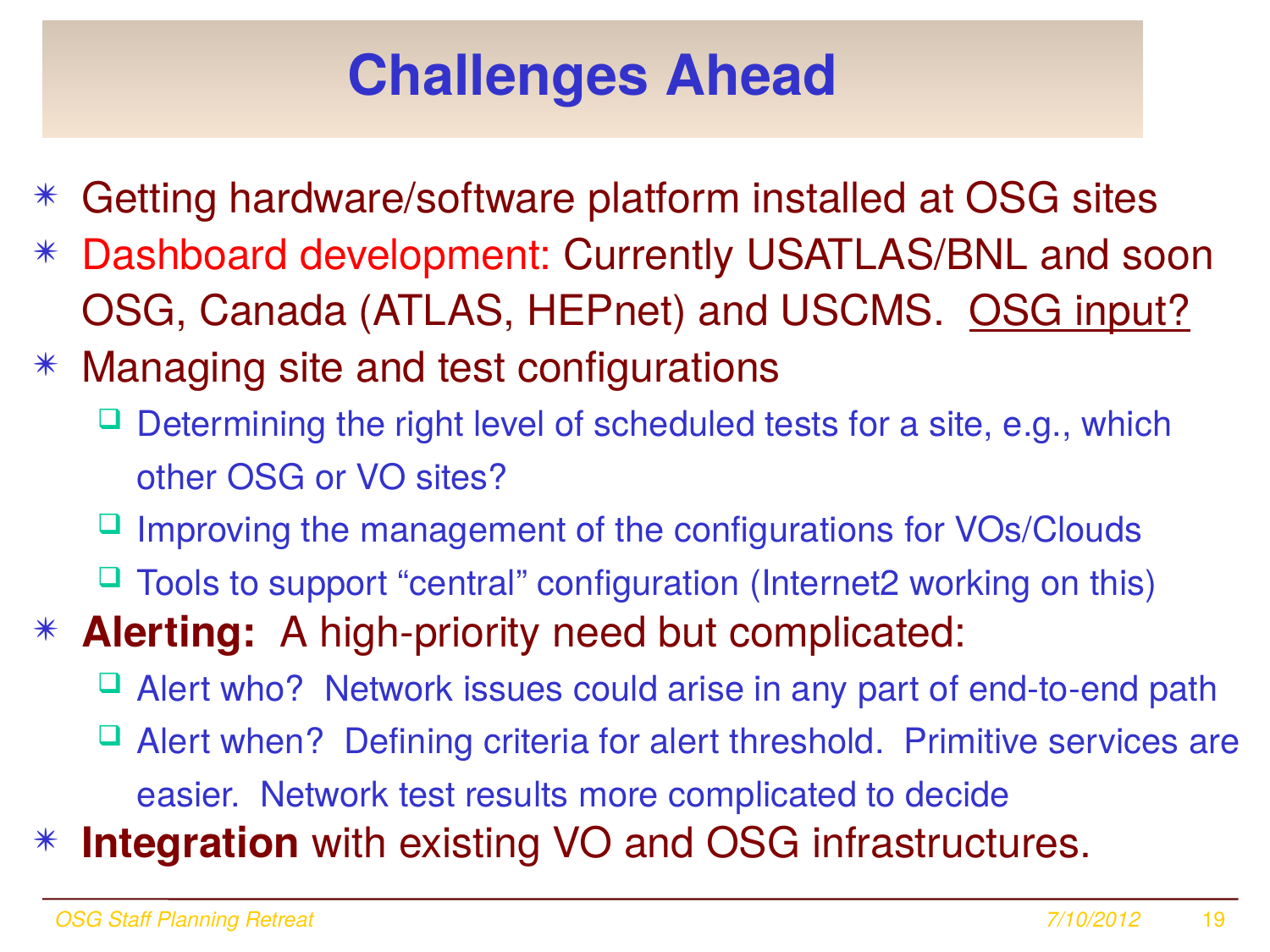

# Challenges Ahead
Getting hardware/software platform installed at OSG sites
Dashboard development: Currently USATLAS/BNL and soon OSG, Canada (ATLAS, HEPnet) and USCMS.  OSG input?
Managing site and test configurations
Determining the right level of scheduled tests for a site, e.g., which other OSG or VO sites?
Improving the management of the configurations for VOs/Clouds
Tools to support “central” configuration (Internet2 working on this)
Alerting:  A high-priority need but complicated:
Alert who?  Network issues could arise in any part of end-to-end path
Alert when?  Defining criteria for alert threshold.  Primitive services are easier.  Network test results more complicated to decide
Integration with existing VO and OSG infrastructures.
OSG Staff Planning Retreat
7/10/2012
19